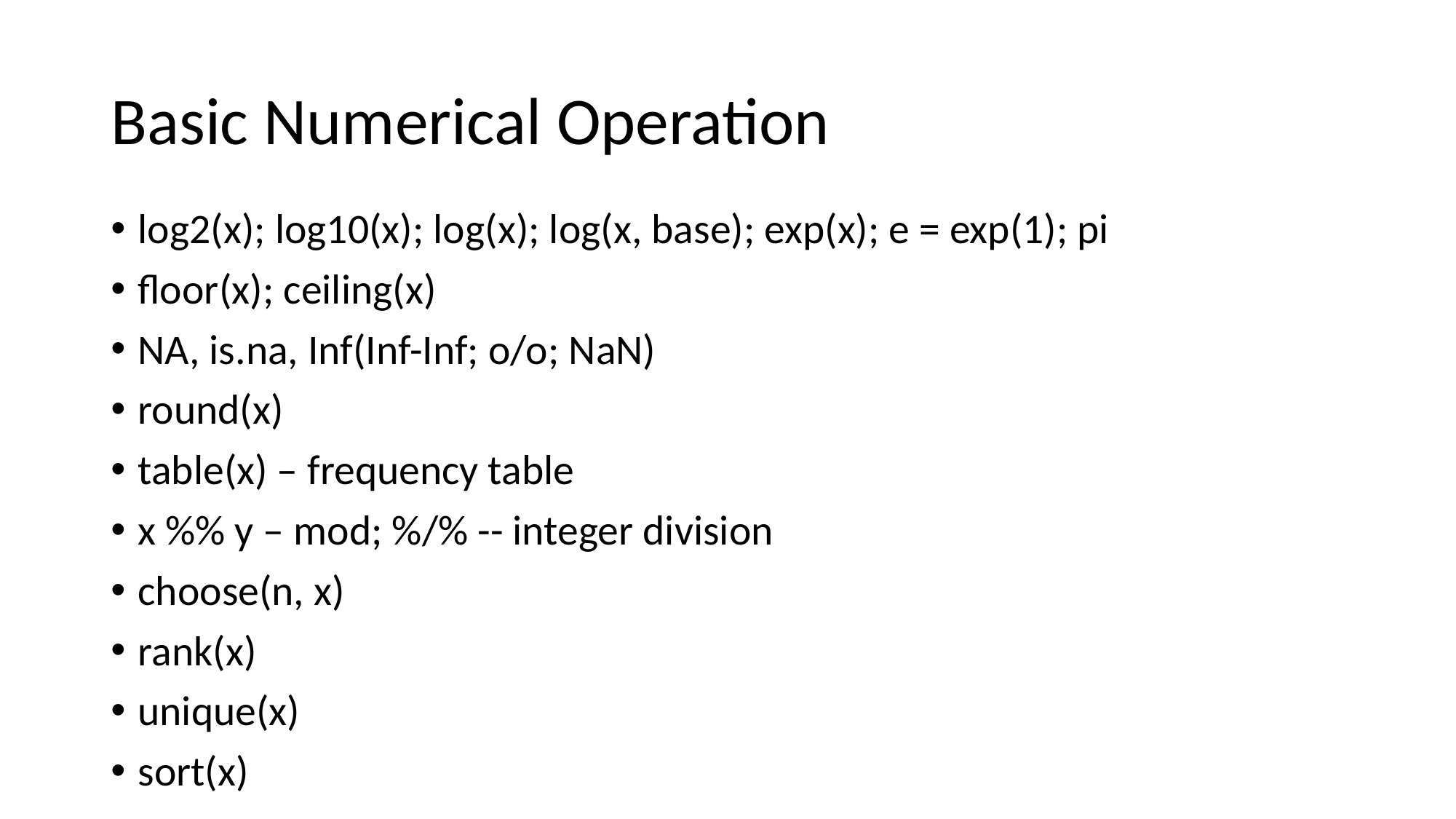

# Basic Numerical Operation
log2(x); log10(x); log(x); log(x, base); exp(x); e = exp(1); pi
floor(x); ceiling(x)
NA, is.na, Inf(Inf-Inf; o/o; NaN)
round(x)
table(x) – frequency table
x %% y – mod; %/% -- integer division
choose(n, x)
rank(x)
unique(x)
sort(x)